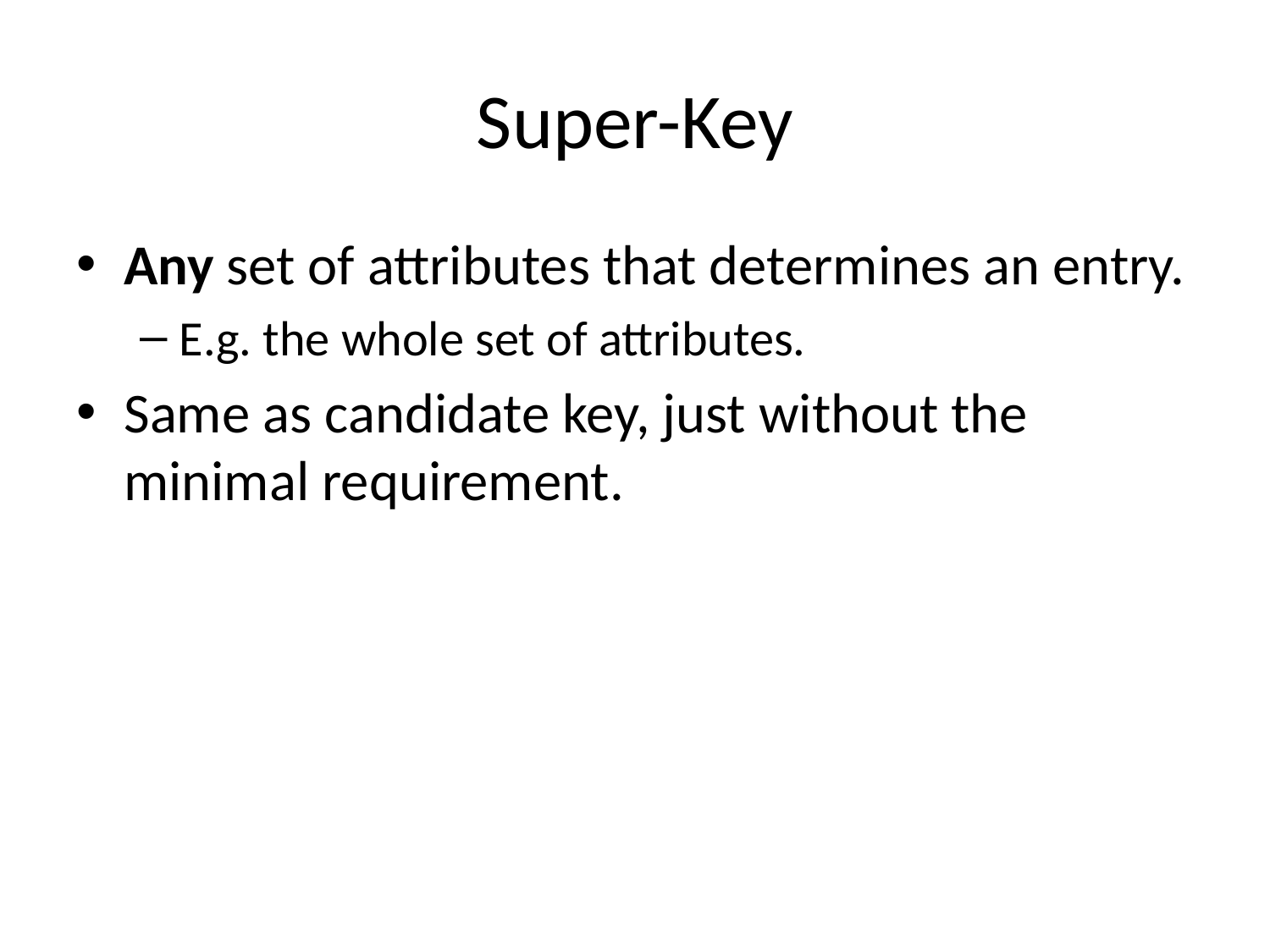

# Super-Key
Any set of attributes that determines an entry.
E.g. the whole set of attributes.
Same as candidate key, just without the minimal requirement.